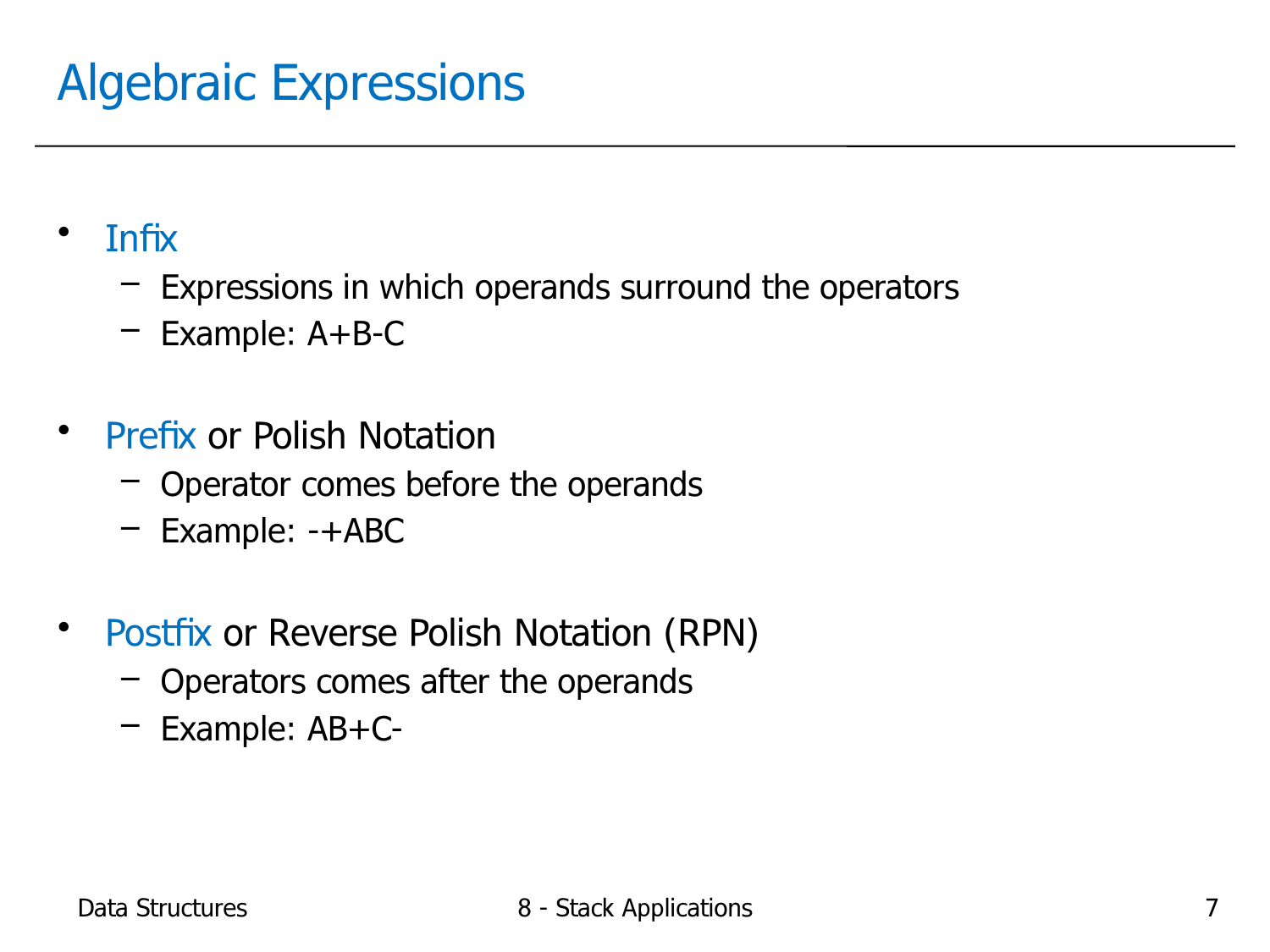

# Algebraic Expressions

Infix
Expressions in which operands surround the operators
Example: A+B-C

Prefix or Polish Notation
Operator comes before the operands
Example: -+ABC

Postfix or Reverse Polish Notation (RPN)
Operators comes after the operands
Example: AB+C-

Data Structures
8 - Stack Applications
7